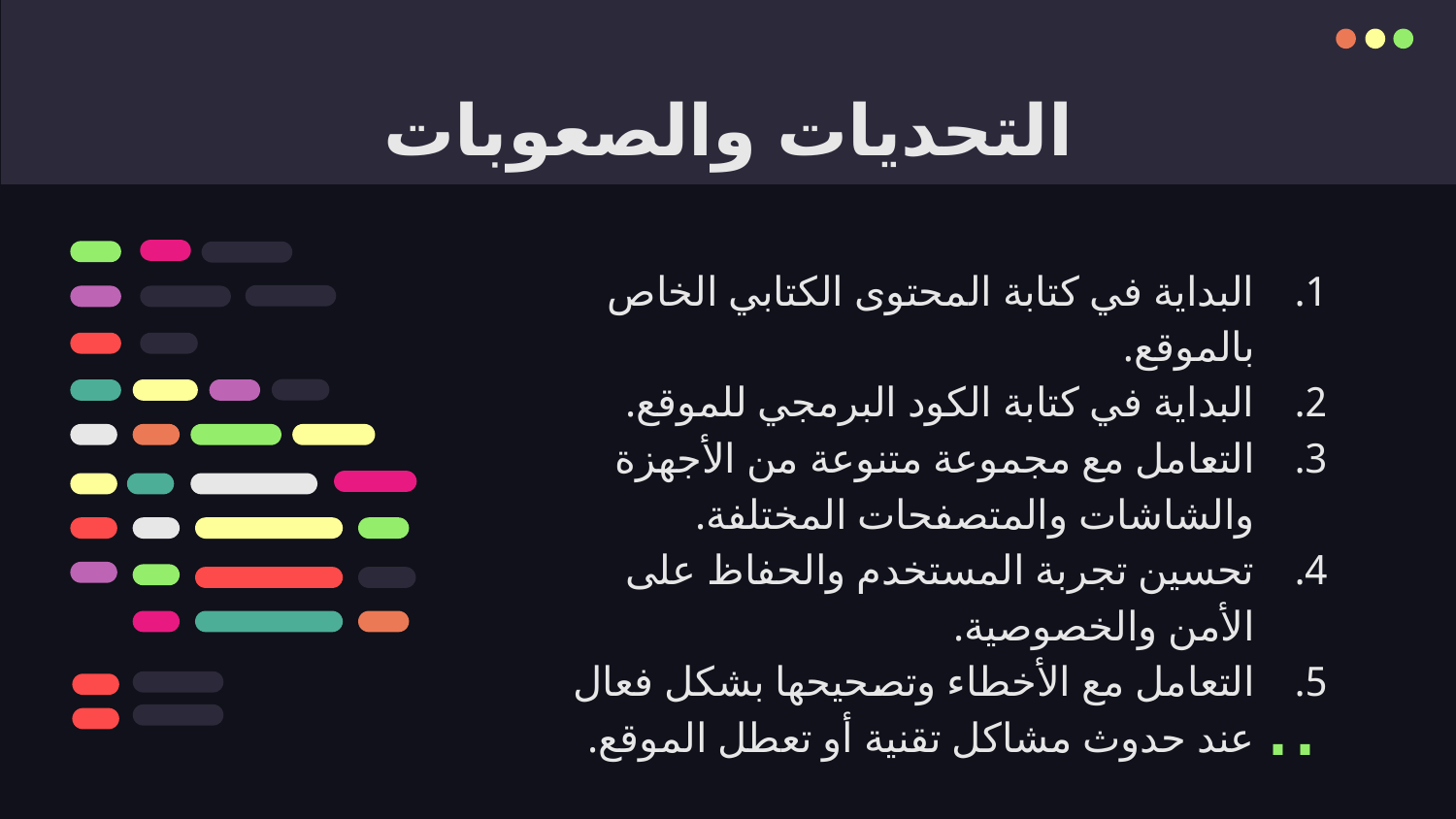

# التحديات والصعوبات

البداية في كتابة المحتوى الكتابي الخاص بالموقع.
البداية في كتابة الكود البرمجي للموقع.
التعامل مع مجموعة متنوعة من الأجهزة والشاشات والمتصفحات المختلفة.
تحسين تجربة المستخدم والحفاظ على الأمن والخصوصية.
التعامل مع الأخطاء وتصحيحها بشكل فعال عند حدوث مشاكل تقنية أو تعطل الموقع.

..